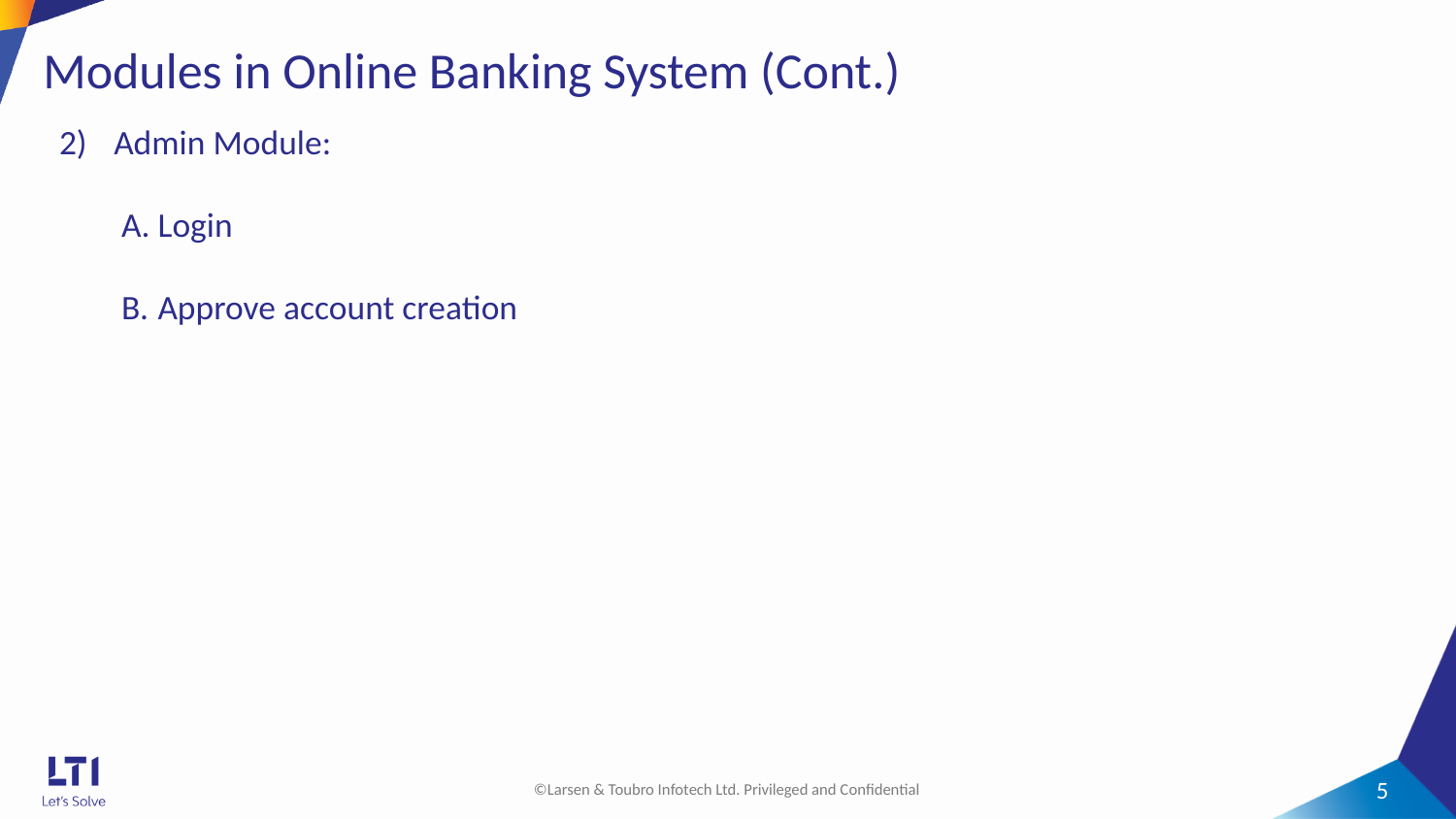

# Modules in Online Banking System (Cont.)
Admin Module:

Login

Approve account creation